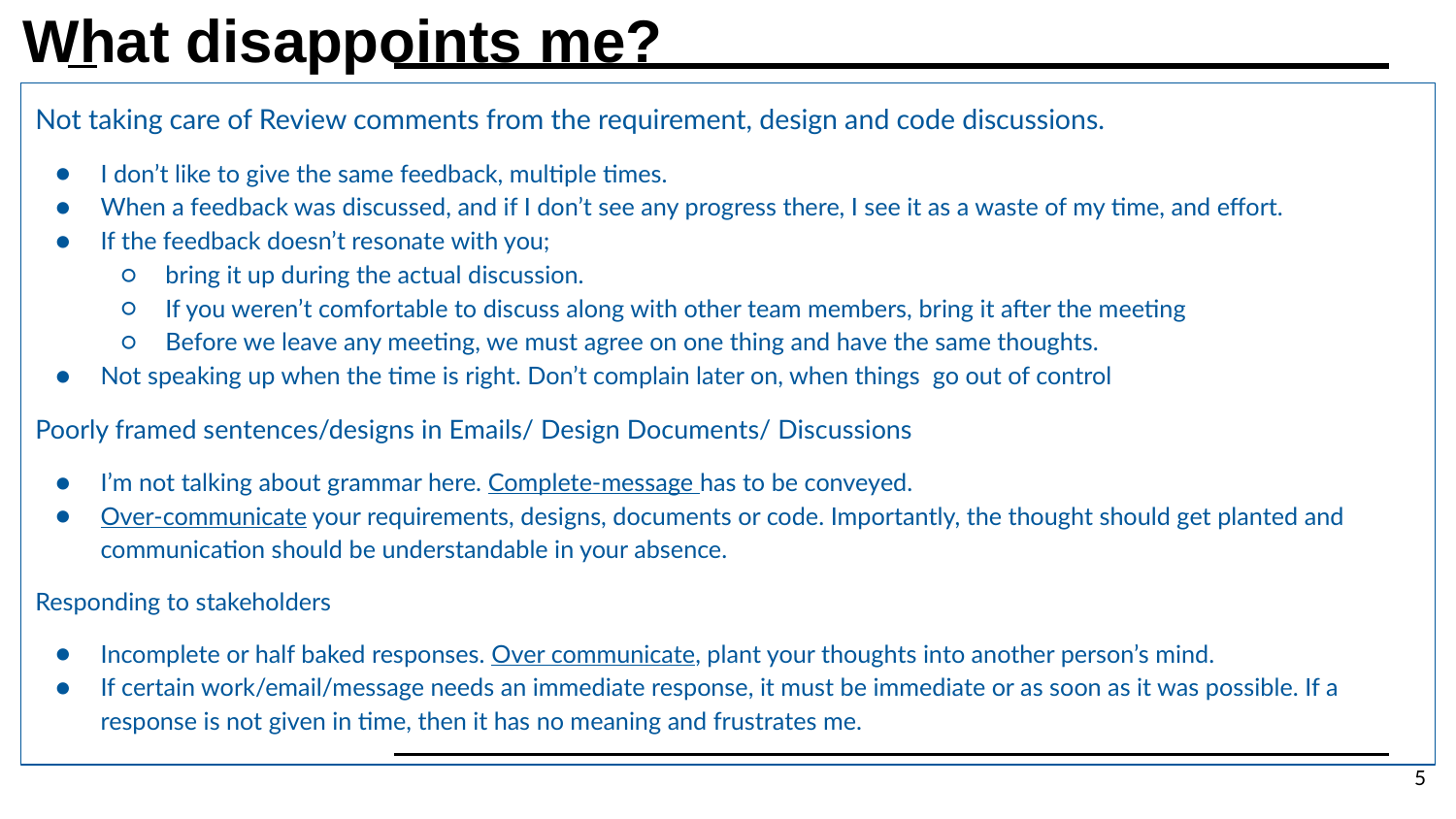

# What disappoints me?
Not taking care of Review comments from the requirement, design and code discussions.
I don’t like to give the same feedback, multiple times.
When a feedback was discussed, and if I don’t see any progress there, I see it as a waste of my time, and effort.
If the feedback doesn’t resonate with you;
bring it up during the actual discussion.
If you weren’t comfortable to discuss along with other team members, bring it after the meeting
Before we leave any meeting, we must agree on one thing and have the same thoughts.
Not speaking up when the time is right. Don’t complain later on, when things  go out of control
Poorly framed sentences/designs in Emails/ Design Documents/ Discussions
I’m not talking about grammar here. Complete-message has to be conveyed.
Over-communicate your requirements, designs, documents or code. Importantly, the thought should get planted and communication should be understandable in your absence.
Responding to stakeholders
Incomplete or half baked responses. Over communicate, plant your thoughts into another person’s mind.
If certain work/email/message needs an immediate response, it must be immediate or as soon as it was possible. If a response is not given in time, then it has no meaning and frustrates me.
5